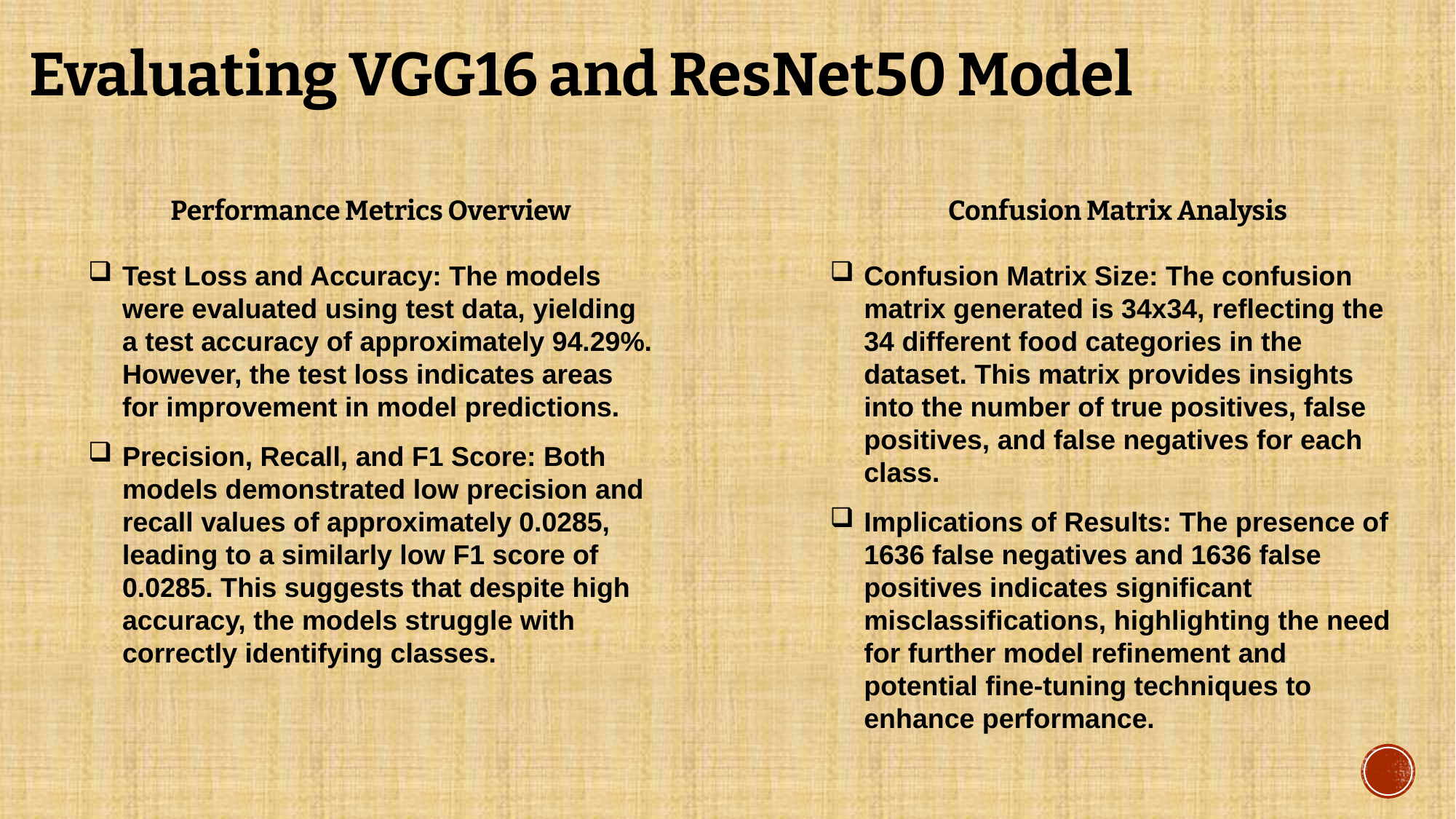

Evaluating VGG16 and ResNet50 Model
Performance Metrics Overview

Test Loss and Accuracy: The models were evaluated using test data, yielding a test accuracy of approximately 94.29%. However, the test loss indicates areas for improvement in model predictions.
Precision, Recall, and F1 Score: Both models demonstrated low precision and recall values of approximately 0.0285, leading to a similarly low F1 score of 0.0285. This suggests that despite high accuracy, the models struggle with correctly identifying classes.

Confusion Matrix Analysis

Confusion Matrix Size: The confusion matrix generated is 34x34, reflecting the 34 different food categories in the dataset. This matrix provides insights into the number of true positives, false positives, and false negatives for each class.
Implications of Results: The presence of 1636 false negatives and 1636 false positives indicates significant misclassifications, highlighting the need for further model refinement and potential fine-tuning techniques to enhance performance.